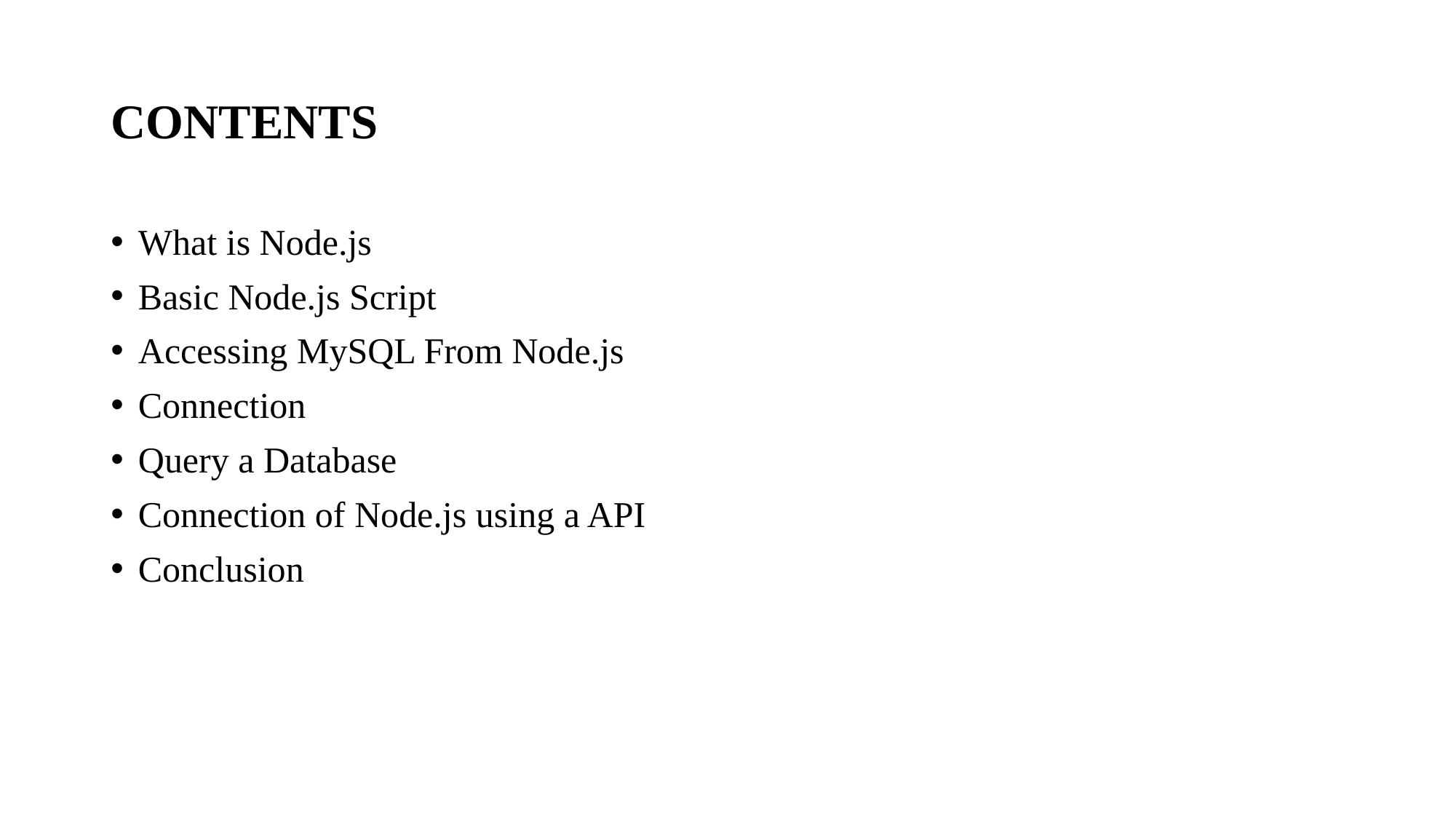

# CONTENTS
What is Node.js
Basic Node.js Script
Accessing MySQL From Node.js
Connection
Query a Database
Connection of Node.js using a API
Conclusion